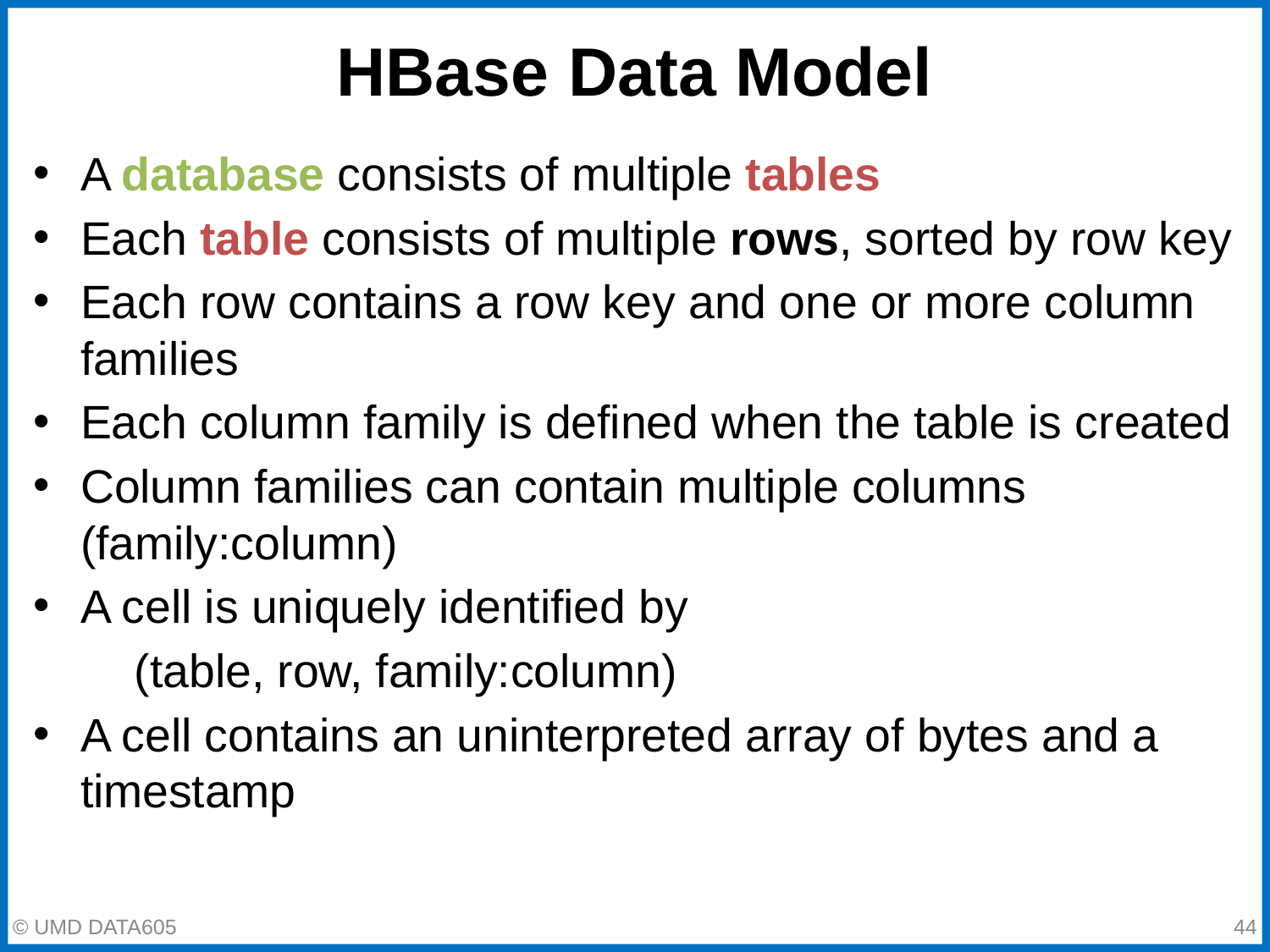

# HBase Data Model
A database consists of multiple tables
Each table consists of multiple rows, sorted by row key
Each row contains a row key and one or more column families
Each column family is defined when the table is created
Column families can contain multiple columns (family:column)
A cell is uniquely identified by
(table, row, family:column)
A cell contains an uninterpreted array of bytes and a timestamp
44